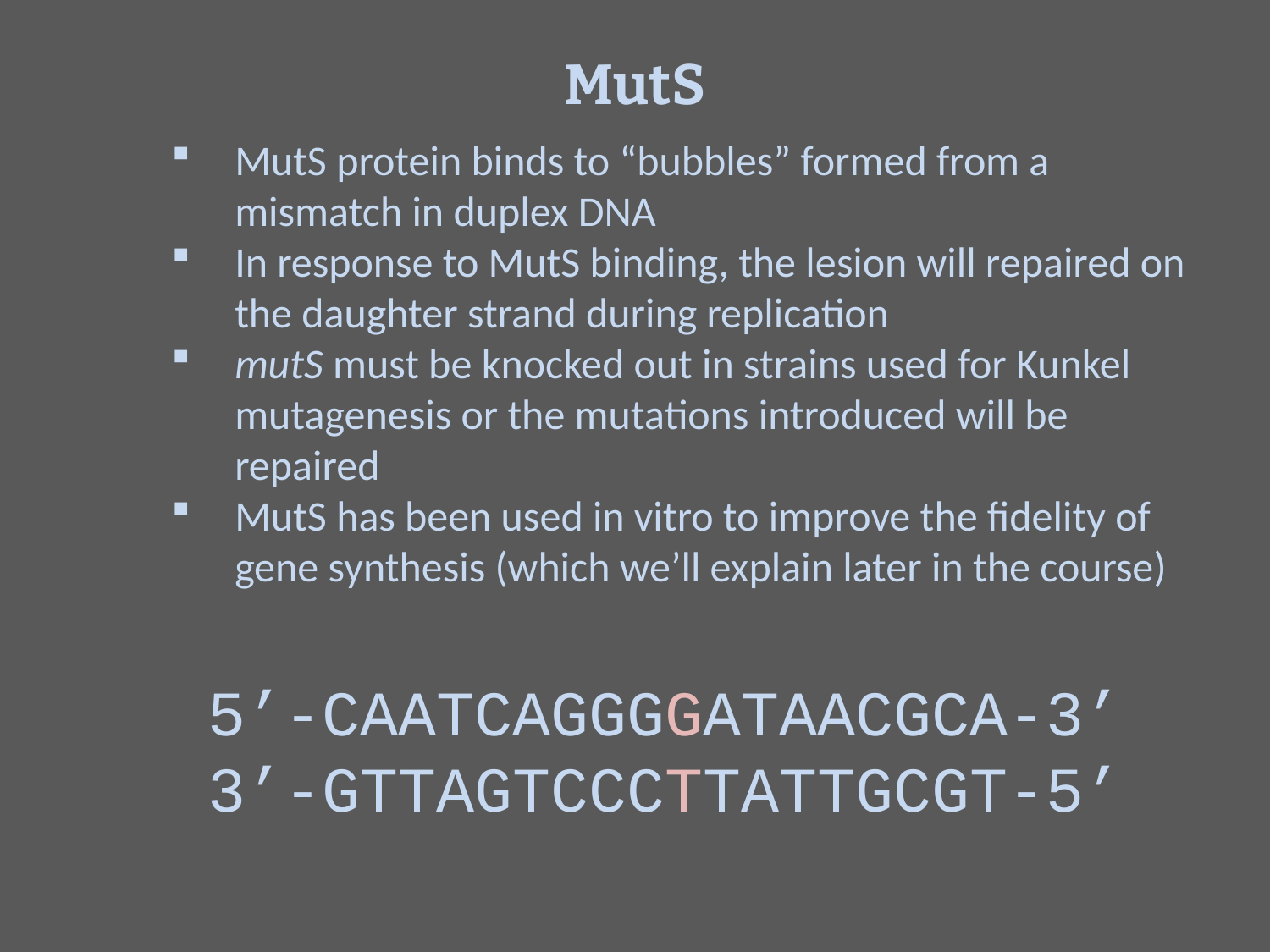

MutS
MutS protein binds to “bubbles” formed from a mismatch in duplex DNA
In response to MutS binding, the lesion will repaired on the daughter strand during replication
mutS must be knocked out in strains used for Kunkel mutagenesis or the mutations introduced will be repaired
MutS has been used in vitro to improve the fidelity of gene synthesis (which we’ll explain later in the course)
5’-CAATCAGGGGATAACGCA-3’
3’-GTTAGTCCCTTATTGCGT-5’